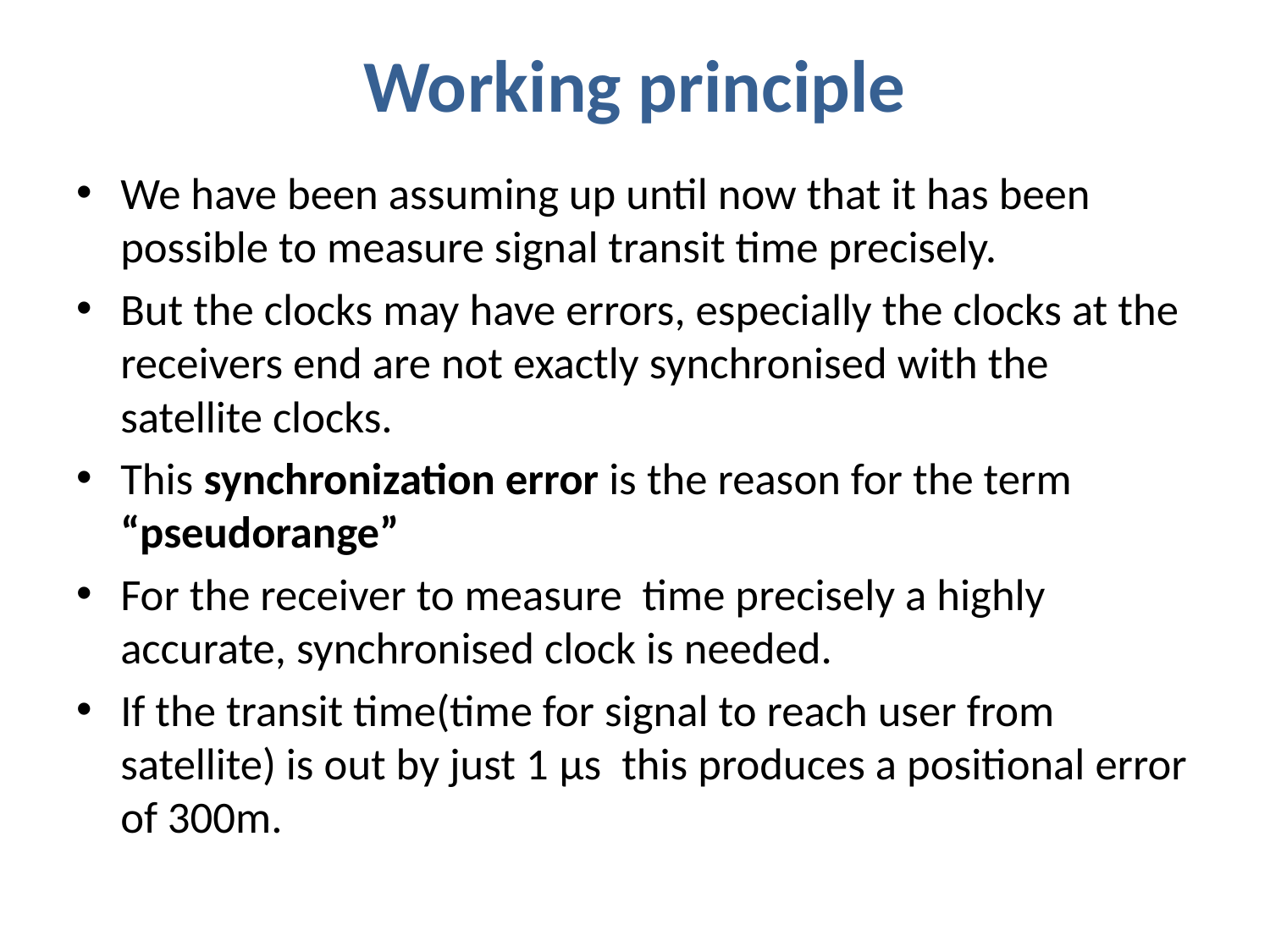

# Working principle
We have been assuming up until now that it has been possible to measure signal transit time precisely.
But the clocks may have errors, especially the clocks at the receivers end are not exactly synchronised with the satellite clocks.
This synchronization error is the reason for the term “pseudorange”
For the receiver to measure  time precisely a highly accurate, synchronised clock is needed.
If the transit time(time for signal to reach user from satellite) is out by just 1 μs  this produces a positional error of 300m.